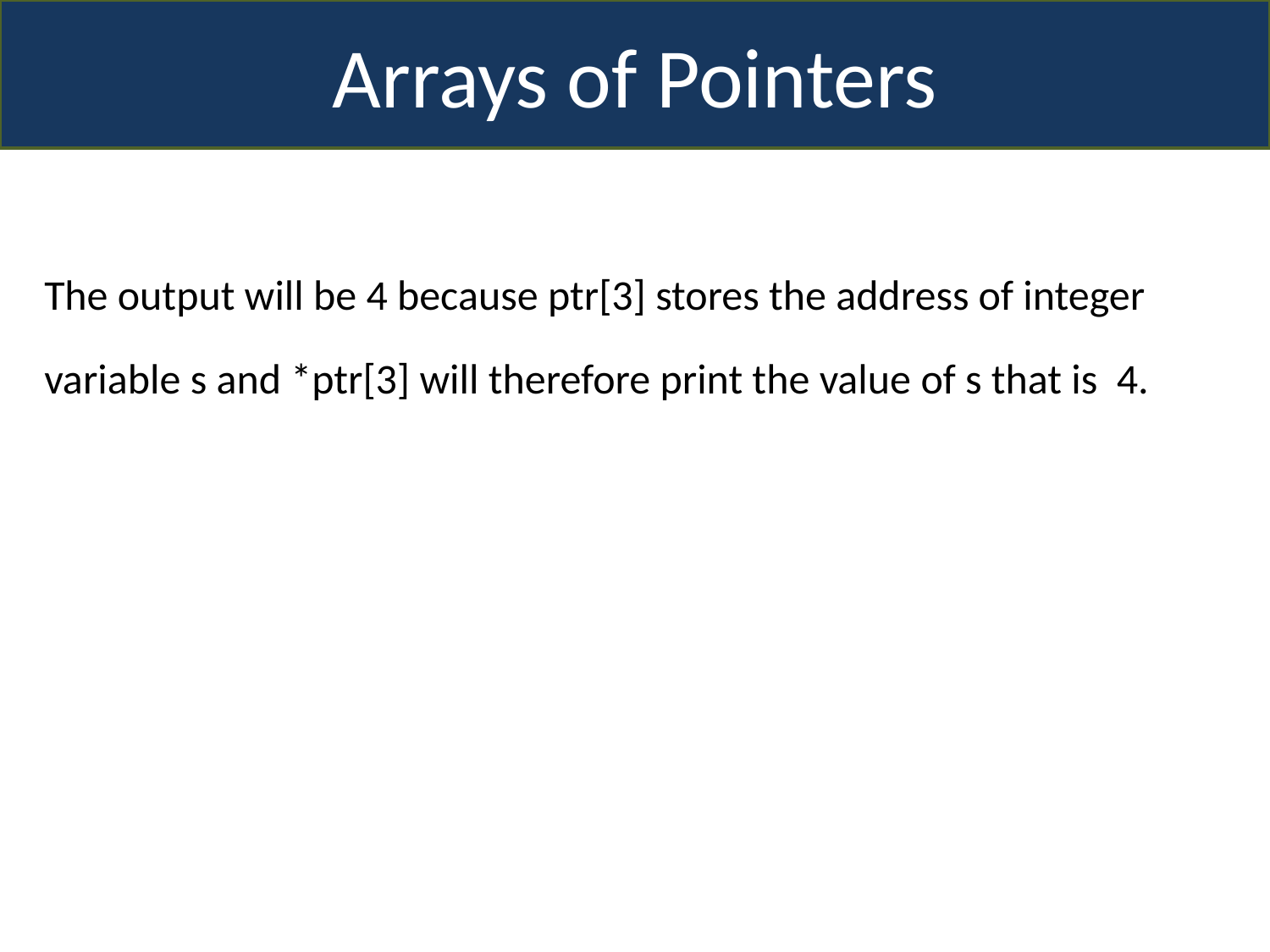

Arrays of Pointers

The output will be 4 because ptr[3] stores the address of integer variable s and *ptr[3] will therefore print the value of s that is  4.